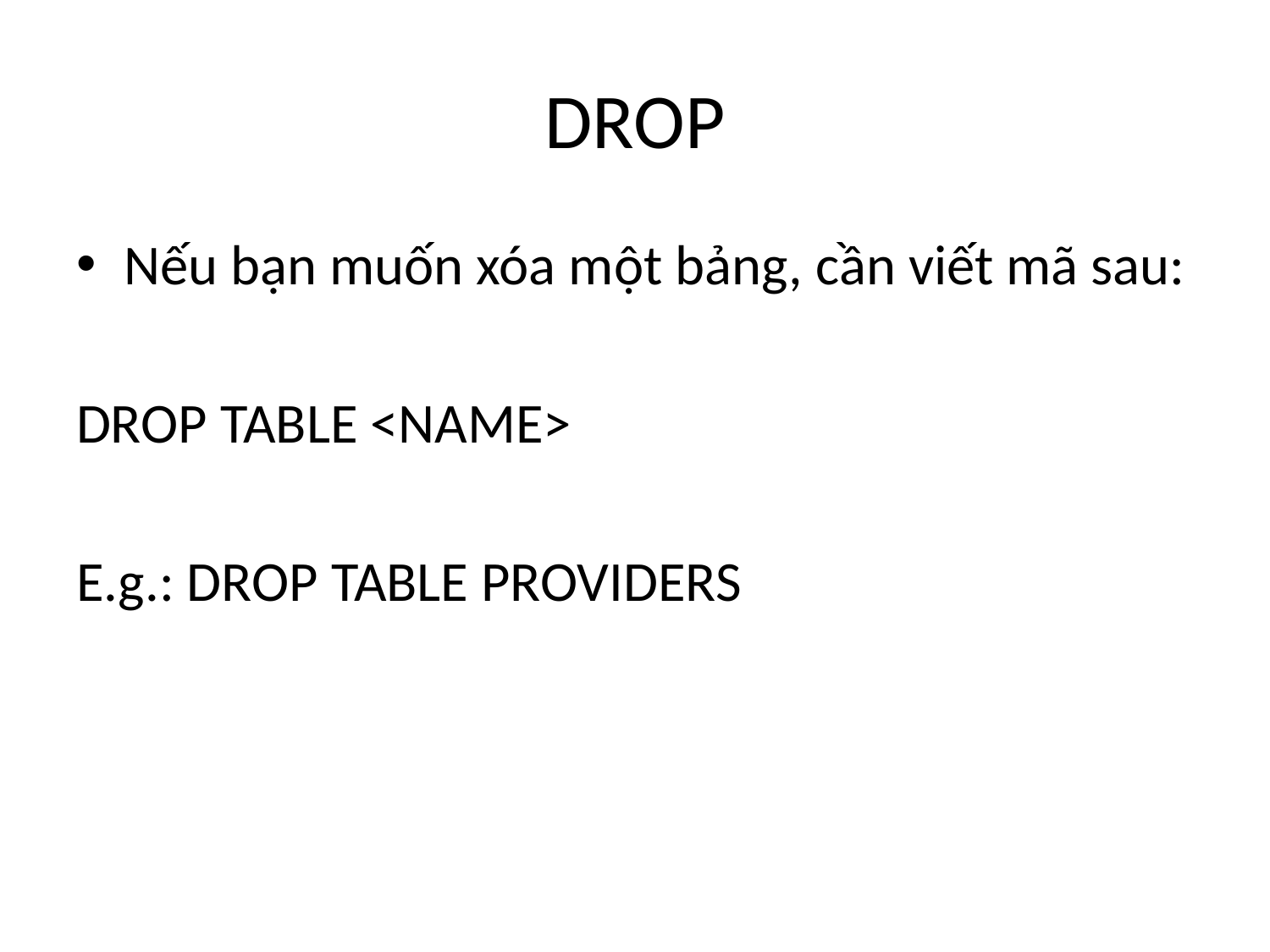

# DROP
Nếu bạn muốn xóa một bảng, cần viết mã sau:

DROP TABLE <NAME>

E.g.: DROP TABLE PROVIDERS